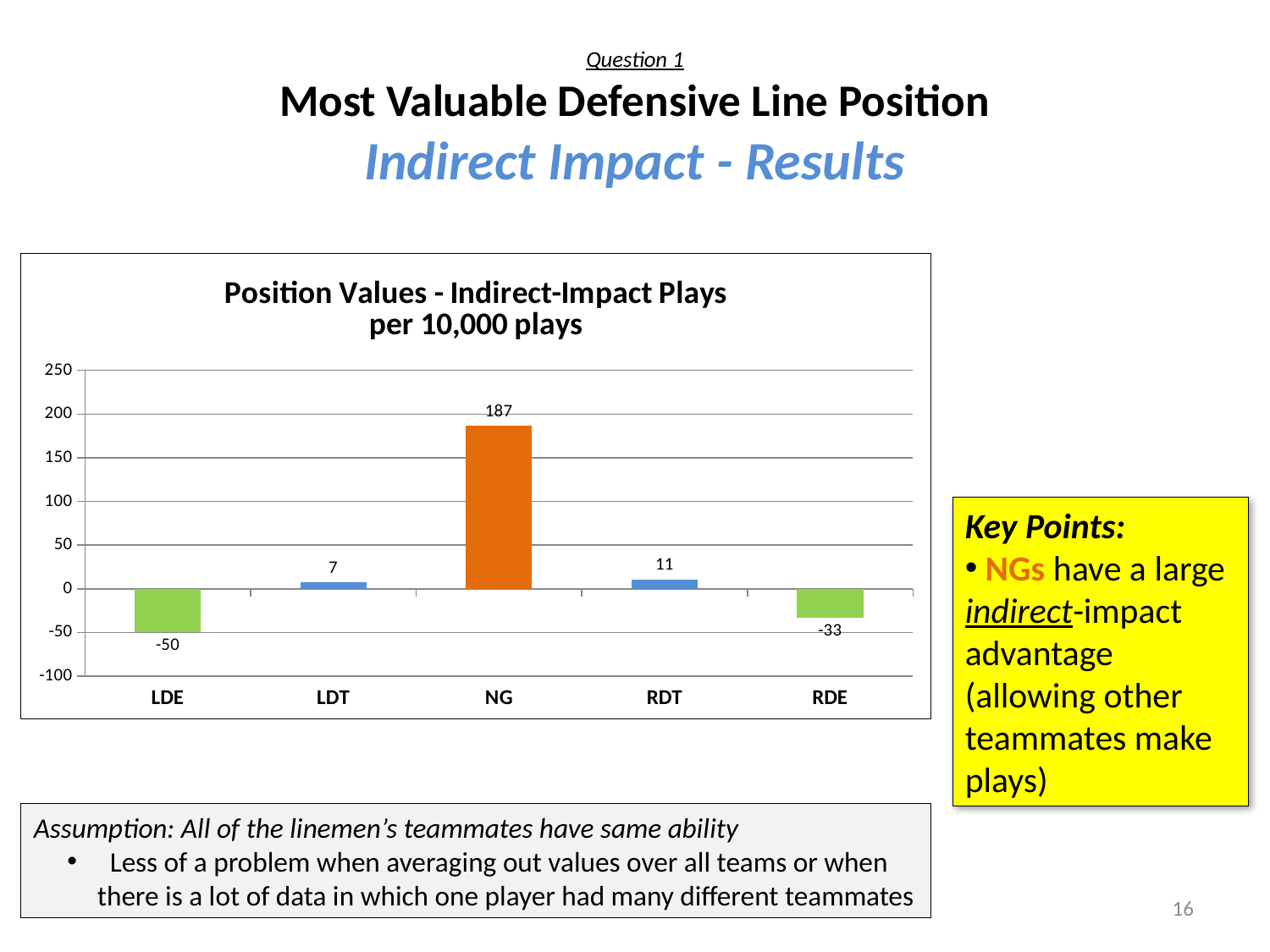

# Question 1 Most Valuable Defensive Line Position Indirect Impact - Results

### Chart: Position Values - Indirect-Impact Plays
per 10,000 plays

| Category | EPA |
|---|---|
| LDE | -49.69440000000001 |
| LDT | 7.2901799999999986 |
| NG | 186.56300000000002 |
| RDT | 10.9305 |
| RDE | -32.869600000000005 |
Key Points:
 NGs have a large indirect-impact advantage (allowing other teammates make plays)
Assumption: All of the linemen’s teammates have same ability
  Less of a problem when averaging out values over all teams or when there is a lot of data in which one player had many different teammates
16